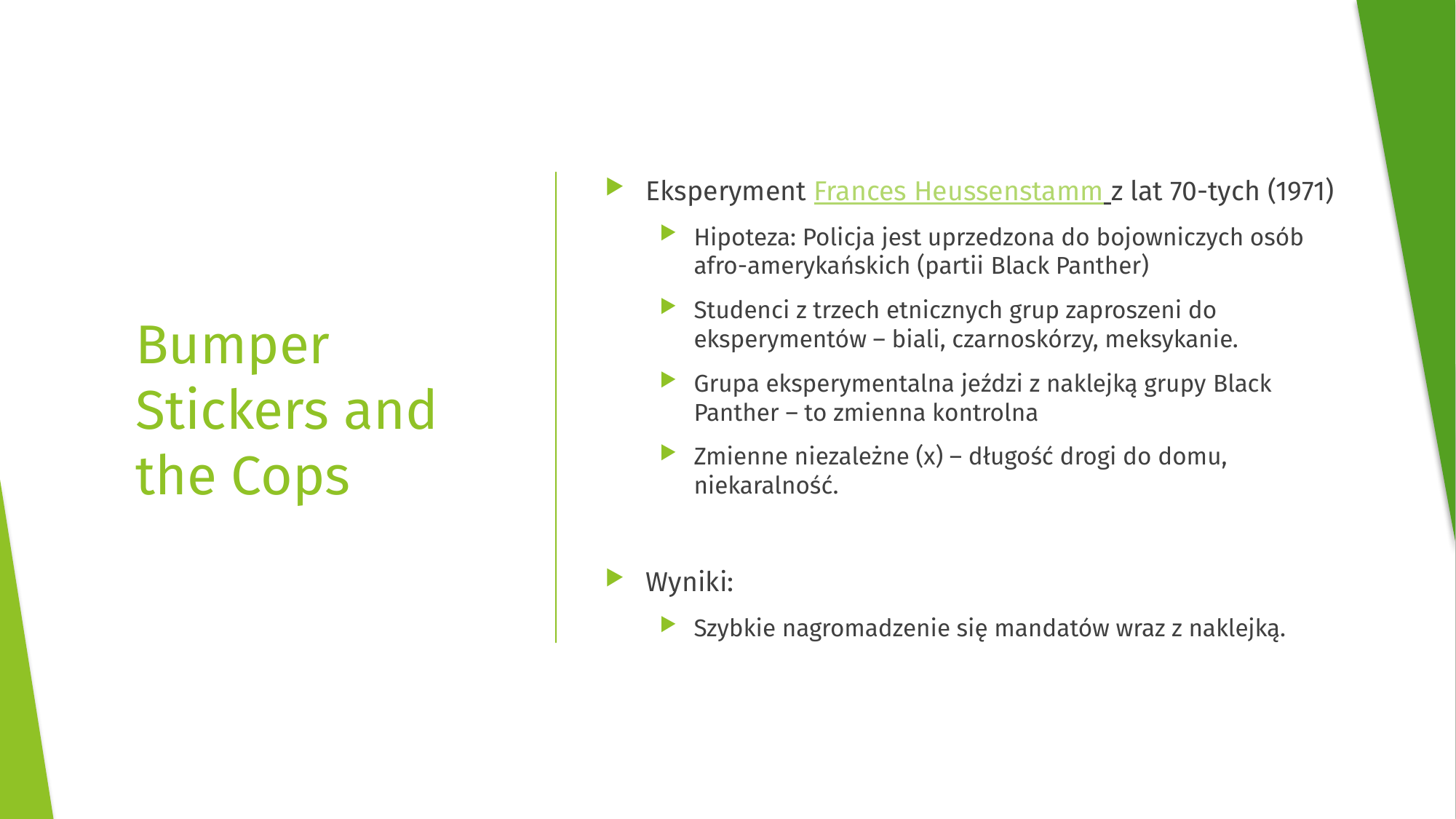

Eksperyment Frances Heussenstamm z lat 70-tych (1971)
Hipoteza: Policja jest uprzedzona do bojowniczych osób afro-amerykańskich (partii Black Panther)
Studenci z trzech etnicznych grup zaproszeni do eksperymentów – biali, czarnoskórzy, meksykanie.
Grupa eksperymentalna jeździ z naklejką grupy Black Panther – to zmienna kontrolna
Zmienne niezależne (x) – długość drogi do domu, niekaralność.

Wyniki:
Szybkie nagromadzenie się mandatów wraz z naklejką.
# Bumper Stickers and the Cops